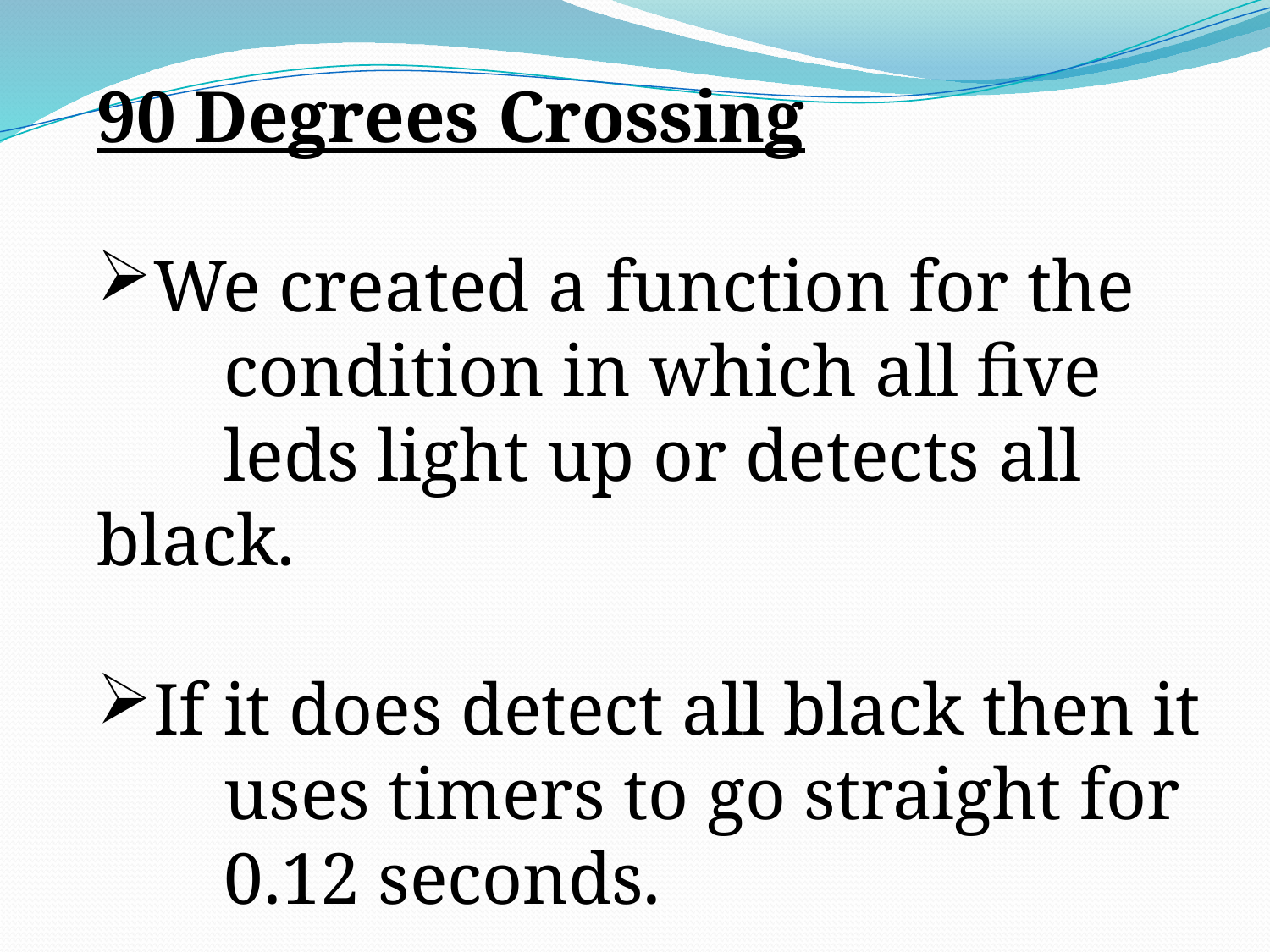

90 Degrees Crossing

We created a function for the 	condition in which all five 	leds light up or detects all black.

If it does detect all black then it 	uses timers to go straight for 	0.12 seconds.